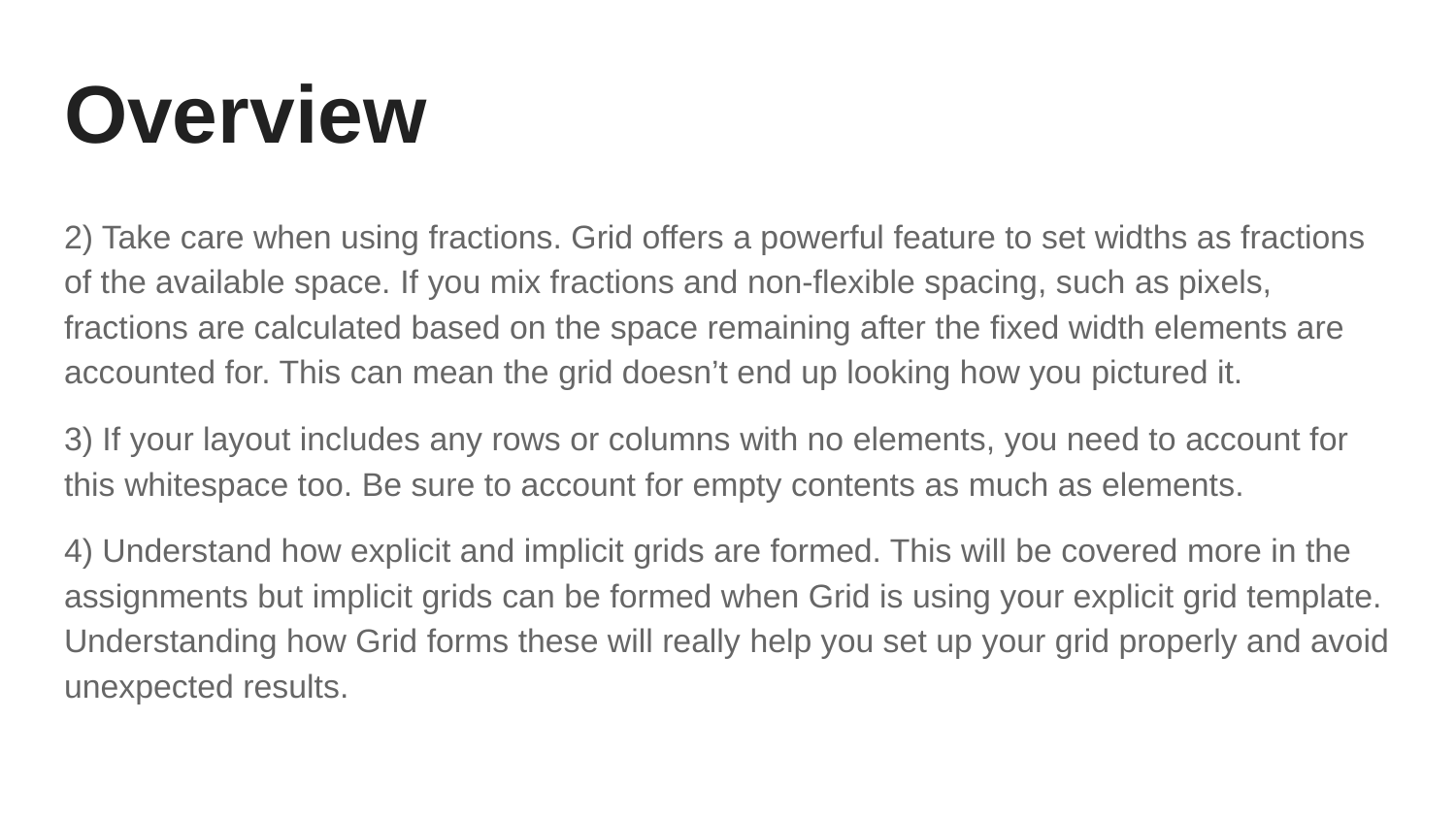

# Overview
2) Take care when using fractions. Grid offers a powerful feature to set widths as fractions of the available space. If you mix fractions and non-flexible spacing, such as pixels, fractions are calculated based on the space remaining after the fixed width elements are accounted for. This can mean the grid doesn’t end up looking how you pictured it.
3) If your layout includes any rows or columns with no elements, you need to account for this whitespace too. Be sure to account for empty contents as much as elements.
4) Understand how explicit and implicit grids are formed. This will be covered more in the assignments but implicit grids can be formed when Grid is using your explicit grid template. Understanding how Grid forms these will really help you set up your grid properly and avoid unexpected results.